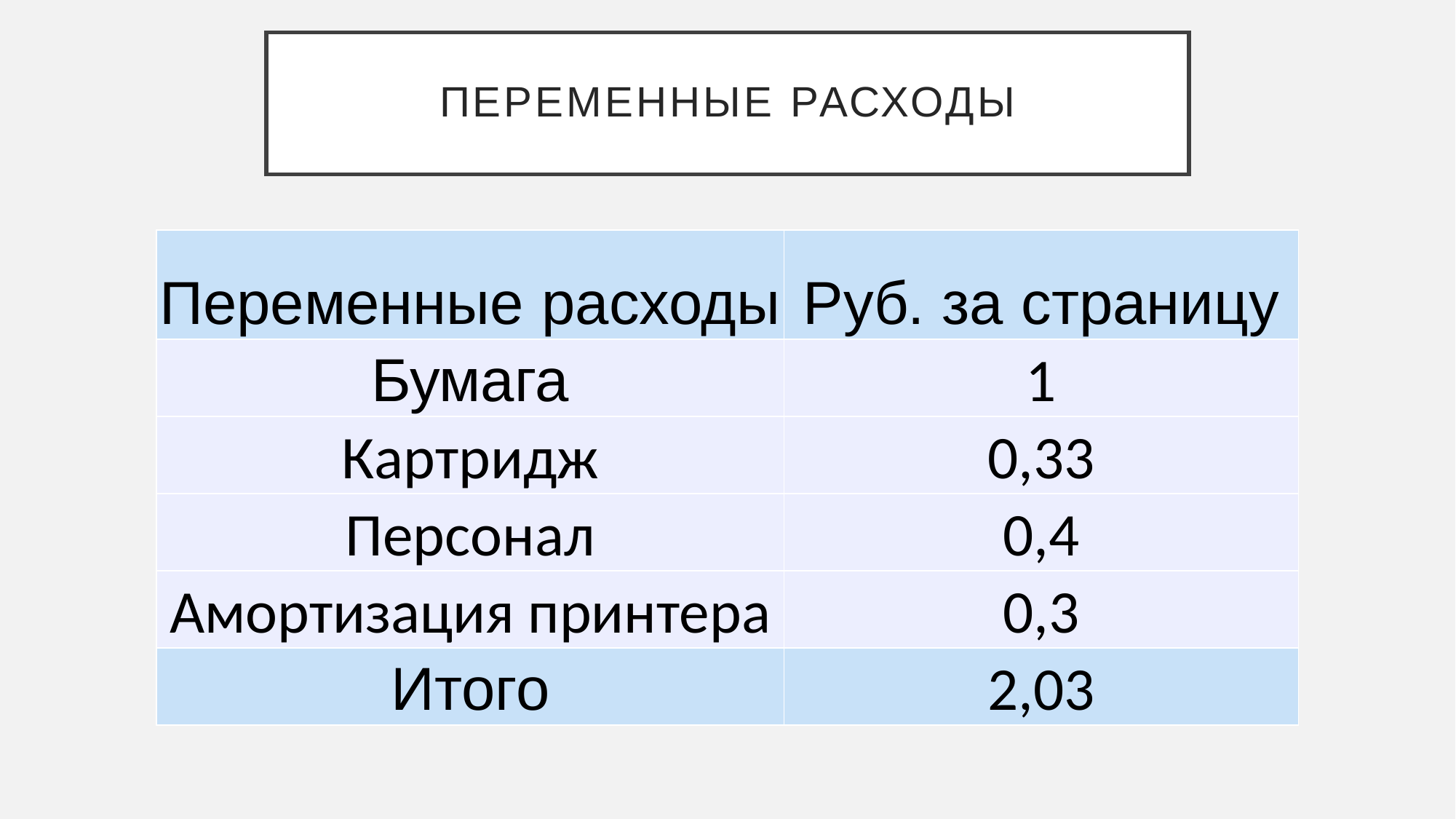

# Переменные расходы
| Переменные расходы | Руб. за страницу |
| --- | --- |
| Бумага | 1 |
| Картридж | 0,33 |
| Персонал | 0,4 |
| Амортизация принтера | 0,3 |
| Итого | 2,03 |